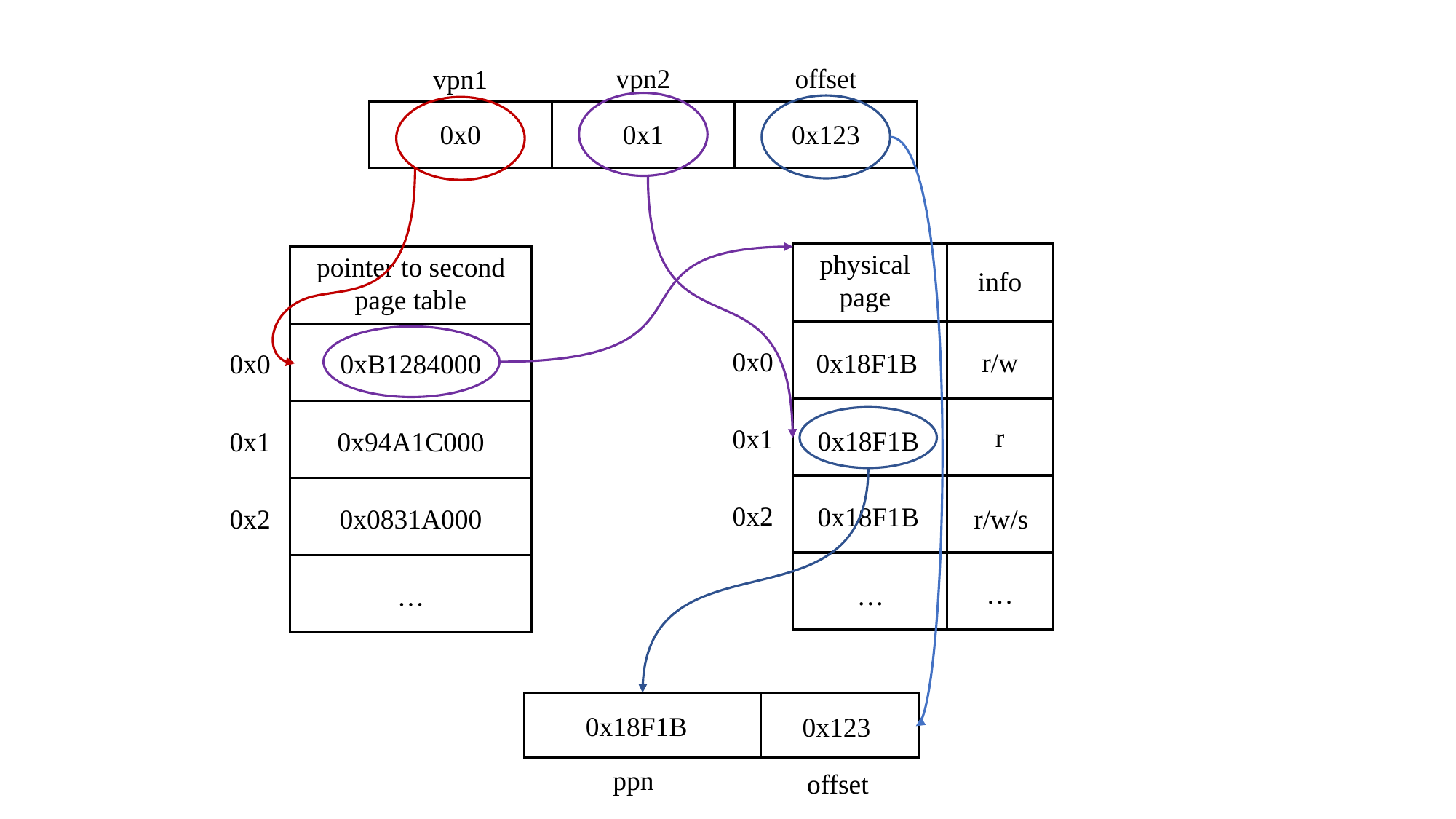

vpn2
offset
vpn1

0x0
0x1
0x123
physical
page

pointer to second
page table

info

0x0
r/w
0x18F1B
0x0
0xB1284000

r
0x1
0x18F1B
0x1
0x94A1C000

0x2
0x18F1B
0x2
0x0831A000
r/w/s

…
…
…

0x18F1B
0x123
ppn
offset